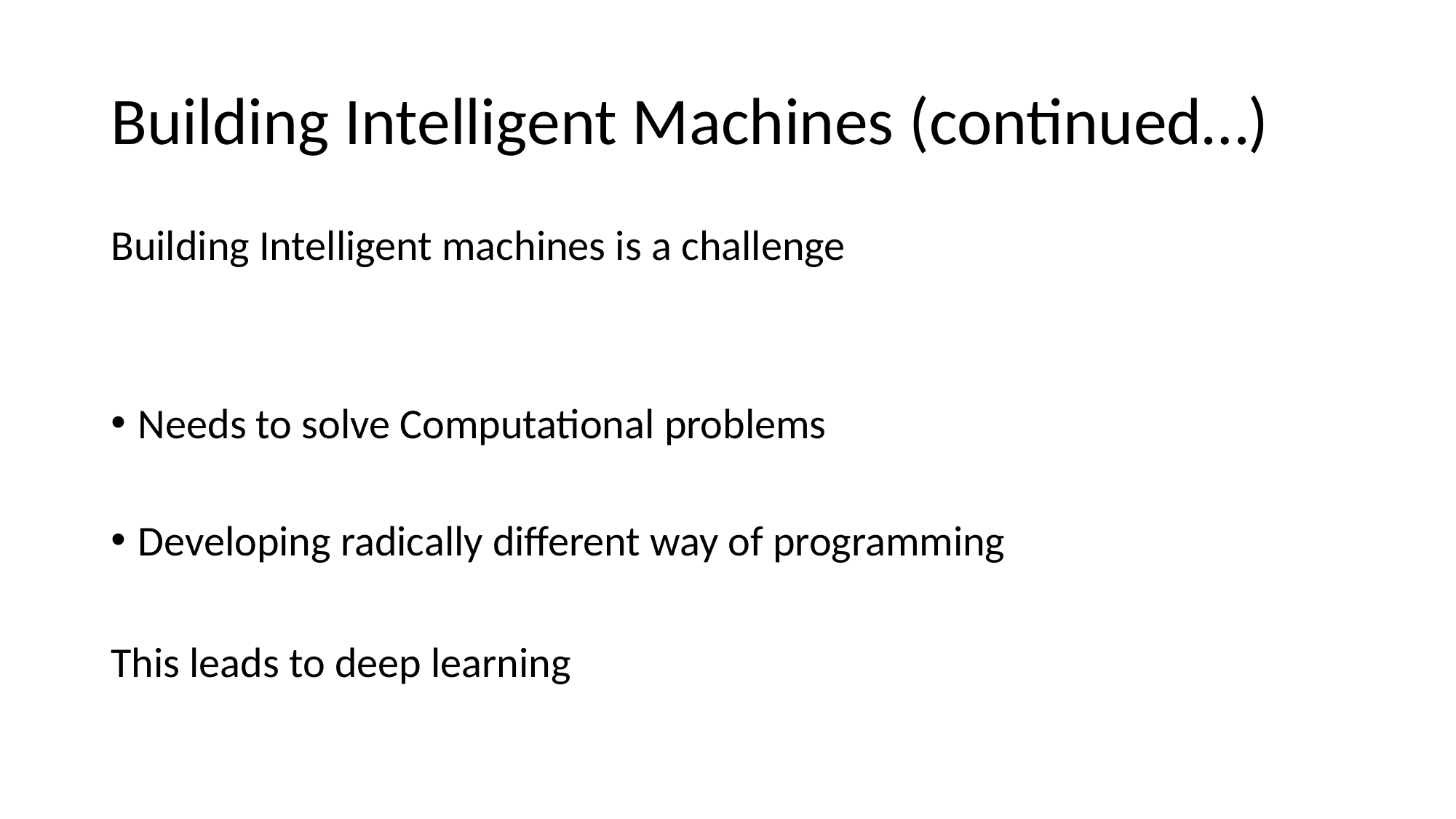

# Building Intelligent Machines (continued…)
Building Intelligent machines is a challenge

Needs to solve Computational problems
Developing radically different way of programming

This leads to deep learning